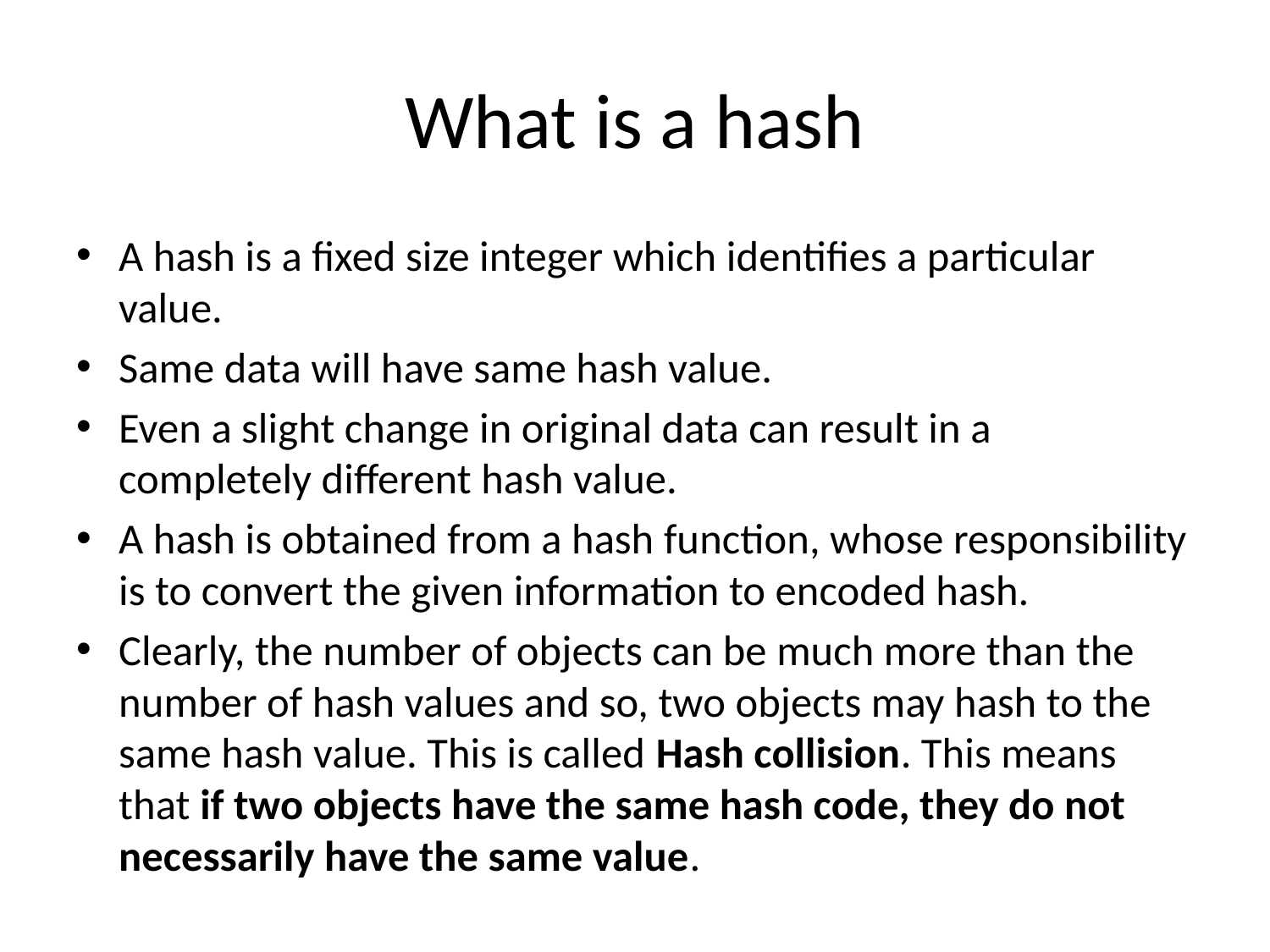

# What is a hash
A hash is a fixed size integer which identifies a particular value.
Same data will have same hash value.
Even a slight change in original data can result in a completely different hash value.
A hash is obtained from a hash function, whose responsibility is to convert the given information to encoded hash.
Clearly, the number of objects can be much more than the number of hash values and so, two objects may hash to the same hash value. This is called Hash collision. This means that if two objects have the same hash code, they do not necessarily have the same value.